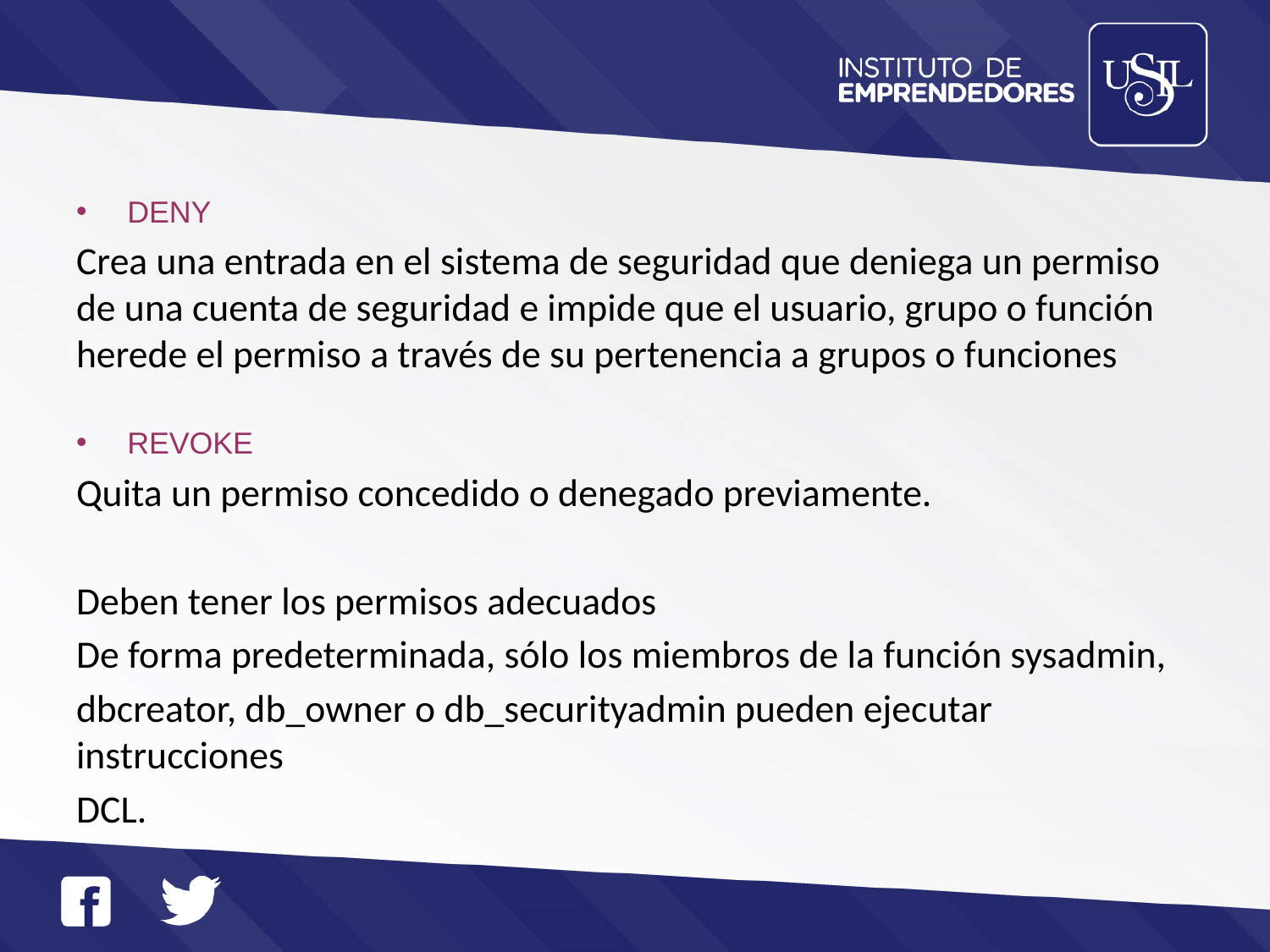

DENY
Crea una entrada en el sistema de seguridad que deniega un permiso de una cuenta de seguridad e impide que el usuario, grupo o función herede el permiso a través de su pertenencia a grupos o funciones

REVOKE
Quita un permiso concedido o denegado previamente.

Deben tener los permisos adecuados
De forma predeterminada, sólo los miembros de la función sysadmin,
dbcreator, db_owner o db_securityadmin pueden ejecutar instrucciones
DCL.